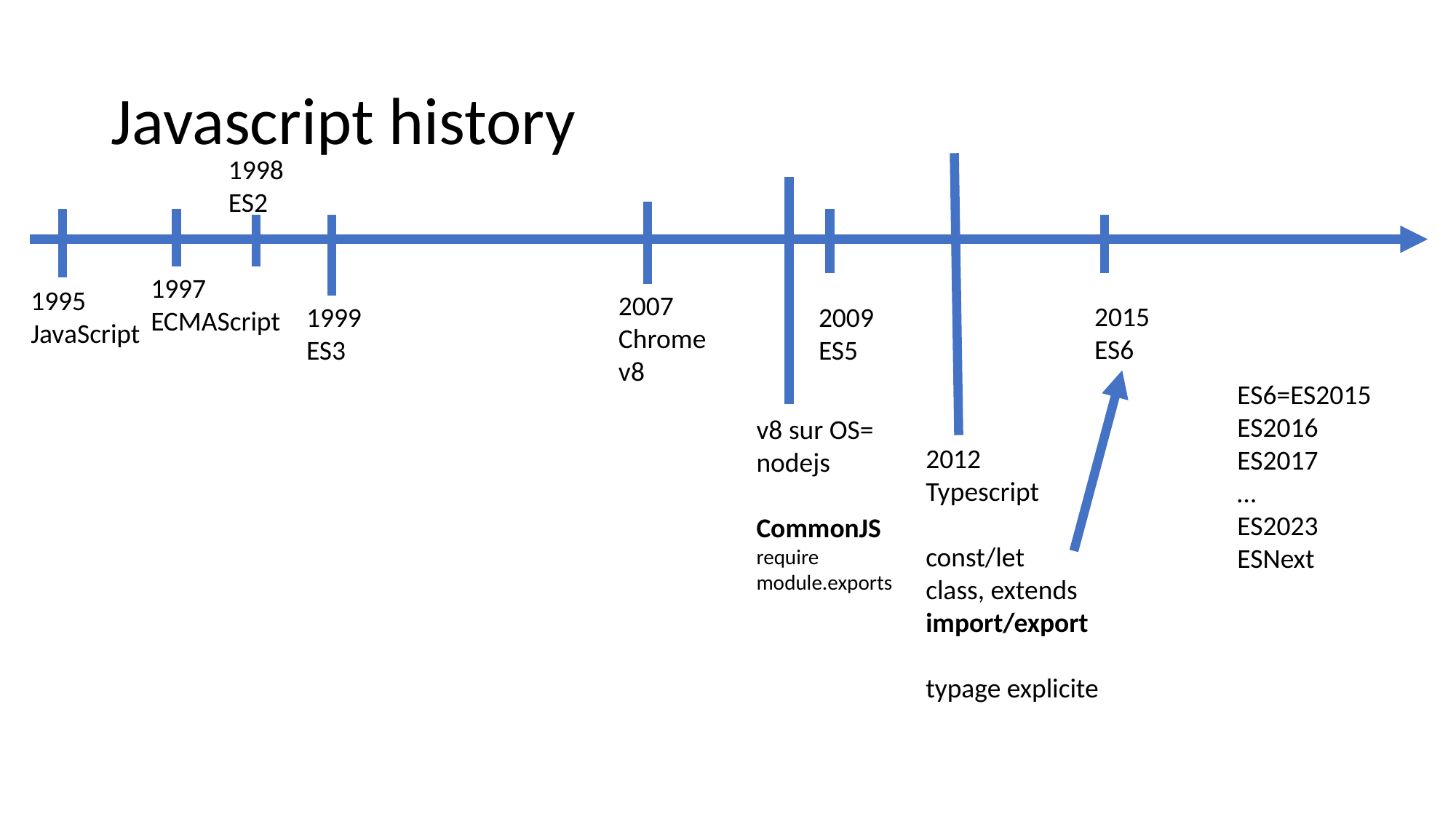

# Javascript history
1998
ES2
1997
ECMAScript
1995
JavaScript
2007
Chrome
v8
2015
ES6
1999
ES3
2009
ES5
ES6=ES2015
ES2016
ES2017
…
ES2023
ESNext
v8 sur OS=
nodejs

CommonJS
require
module.exports
2012
Typescript

const/let
class, extends
import/export

typage explicite